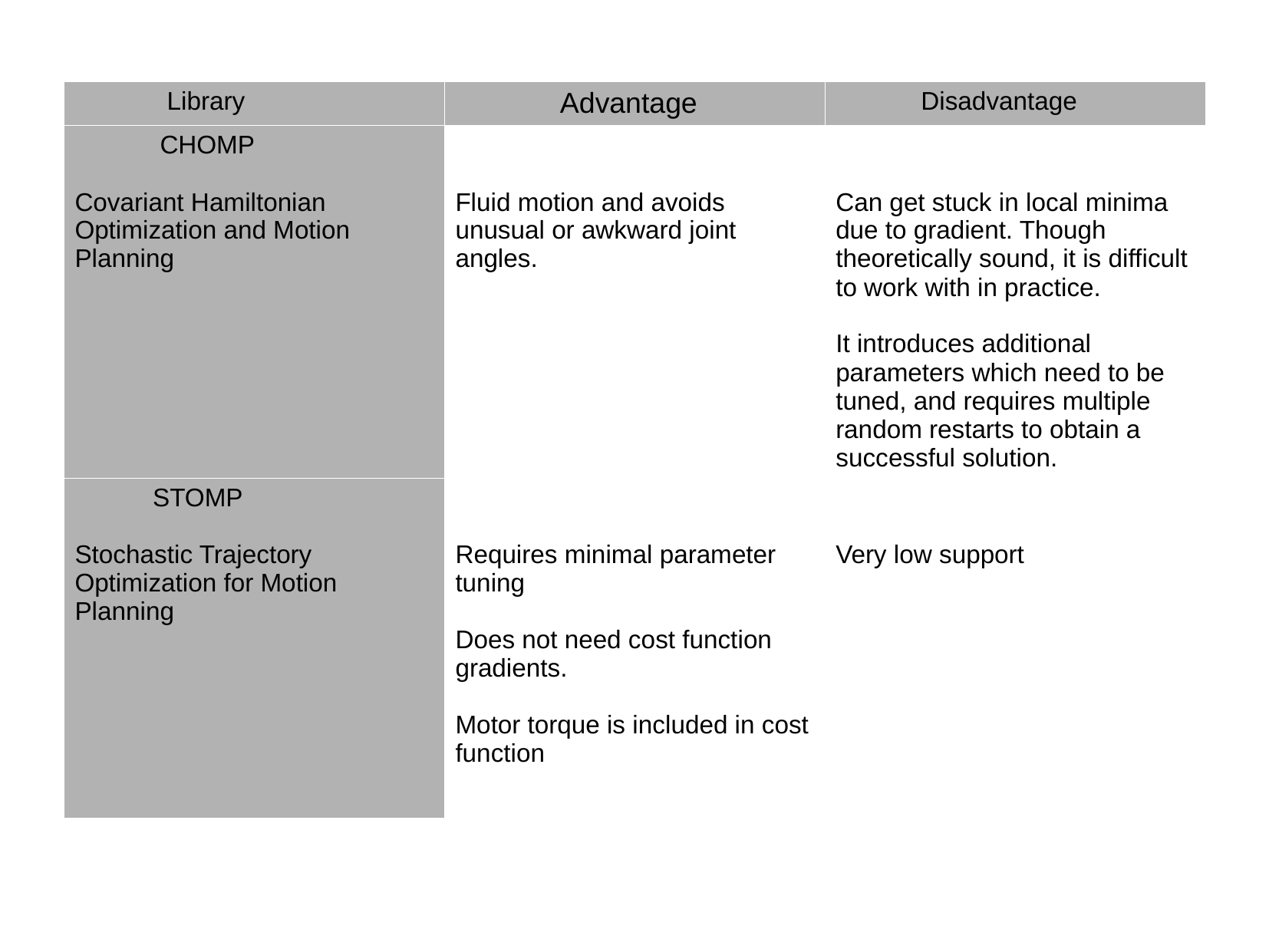

| Library | Advantage | Disadvantage |
| --- | --- | --- |
| CHOMP Covariant Hamiltonian Optimization and Motion Planning | Fluid motion and avoids unusual or awkward joint angles. | Can get stuck in local minima due to gradient. Though theoretically sound, it is difficult to work with in practice. It introduces additional parameters which need to be tuned, and requires multiple random restarts to obtain a successful solution. |
| STOMP Stochastic Trajectory Optimization for Motion Planning | Requires minimal parameter tuning Does not need cost function gradients. Motor torque is included in cost function | Very low support |